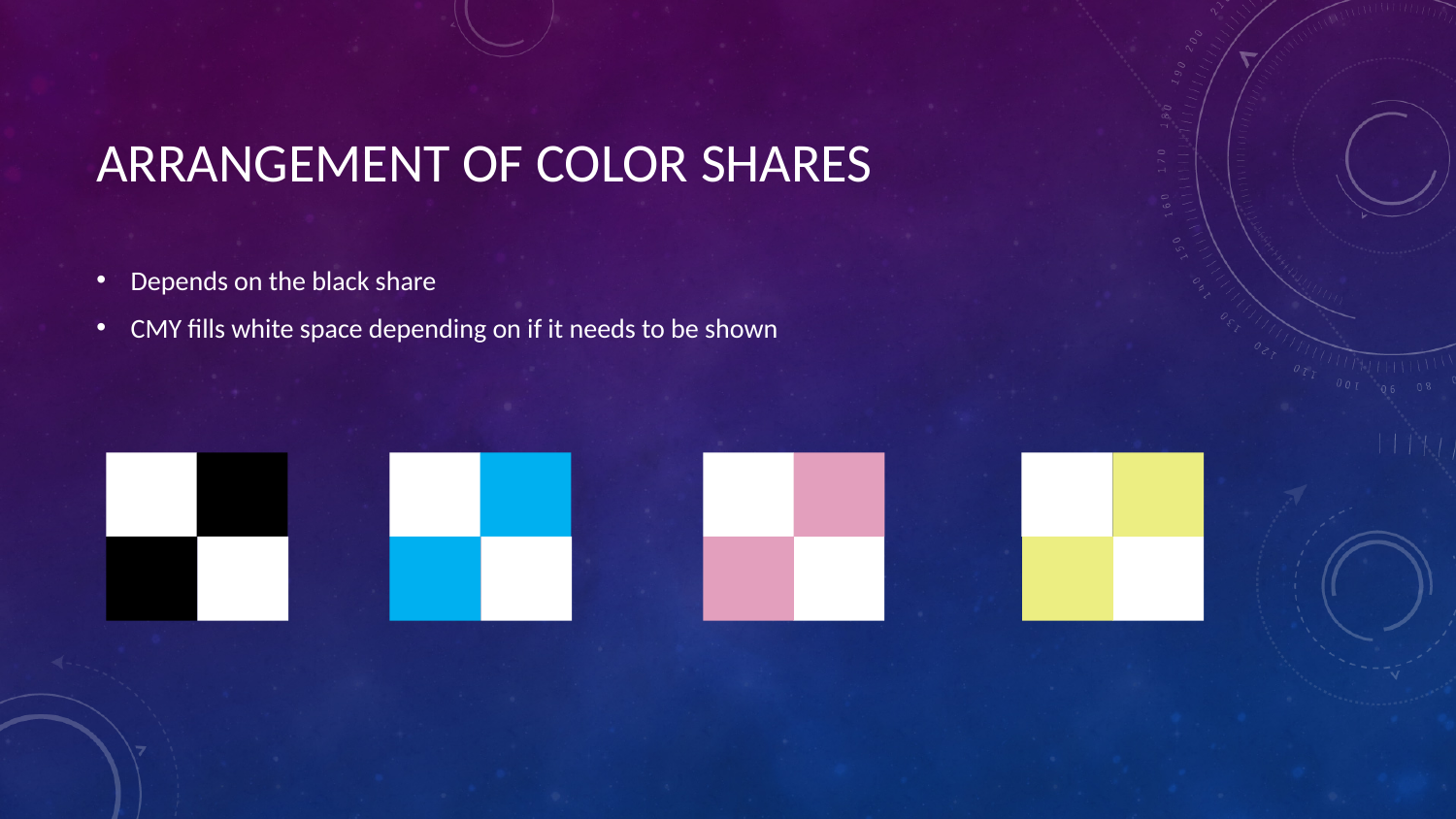

# Arrangement of Color Shares
Depends on the black share
CMY fills white space depending on if it needs to be shown